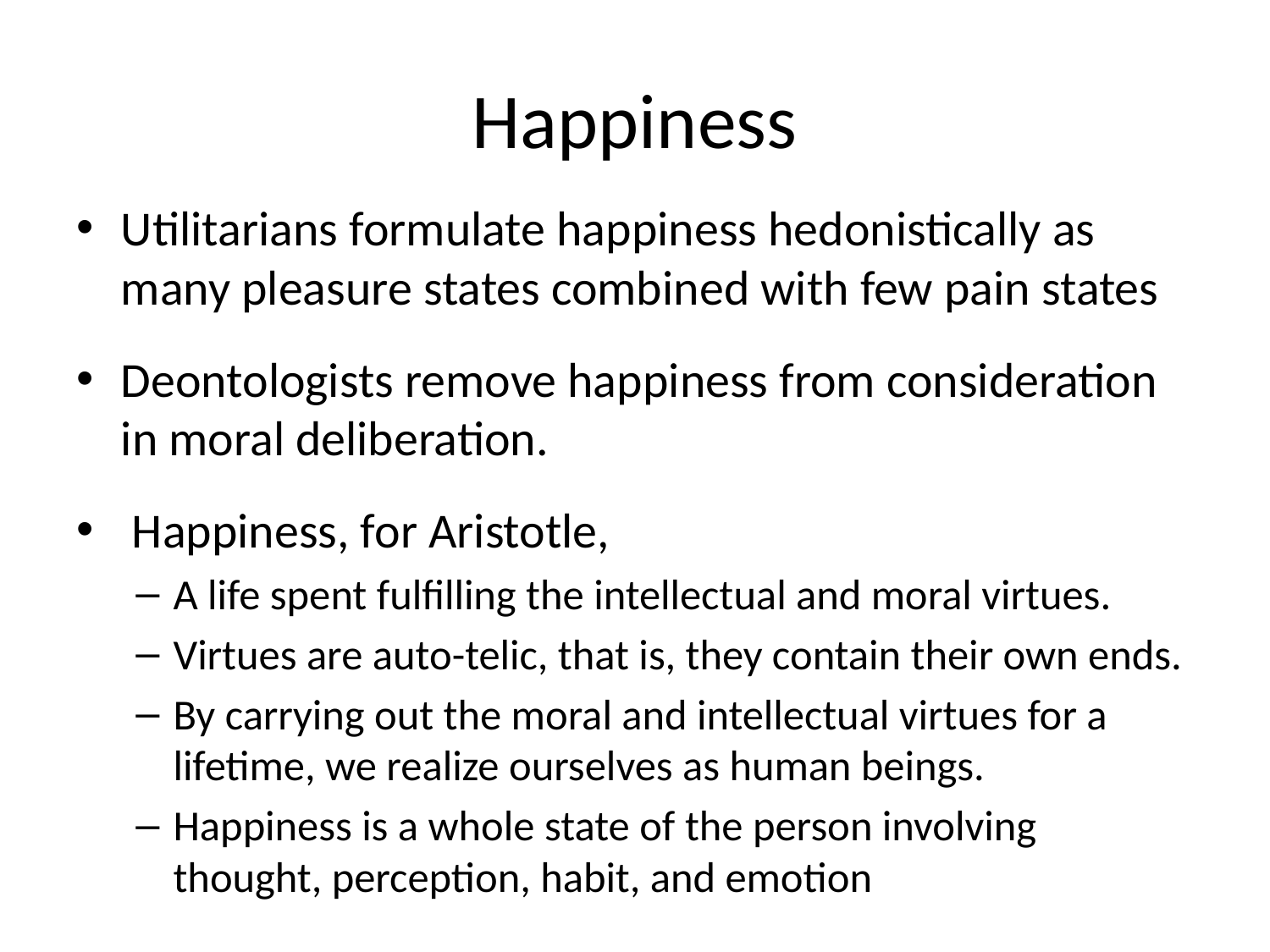

# Happiness
Utilitarians formulate happiness hedonistically as many pleasure states combined with few pain states

Deontologists remove happiness from consideration in moral deliberation.

 Happiness, for Aristotle,
A life spent fulfilling the intellectual and moral virtues.
Virtues are auto-telic, that is, they contain their own ends.
By carrying out the moral and intellectual virtues for a lifetime, we realize ourselves as human beings.
Happiness is a whole state of the person involving thought, perception, habit, and emotion